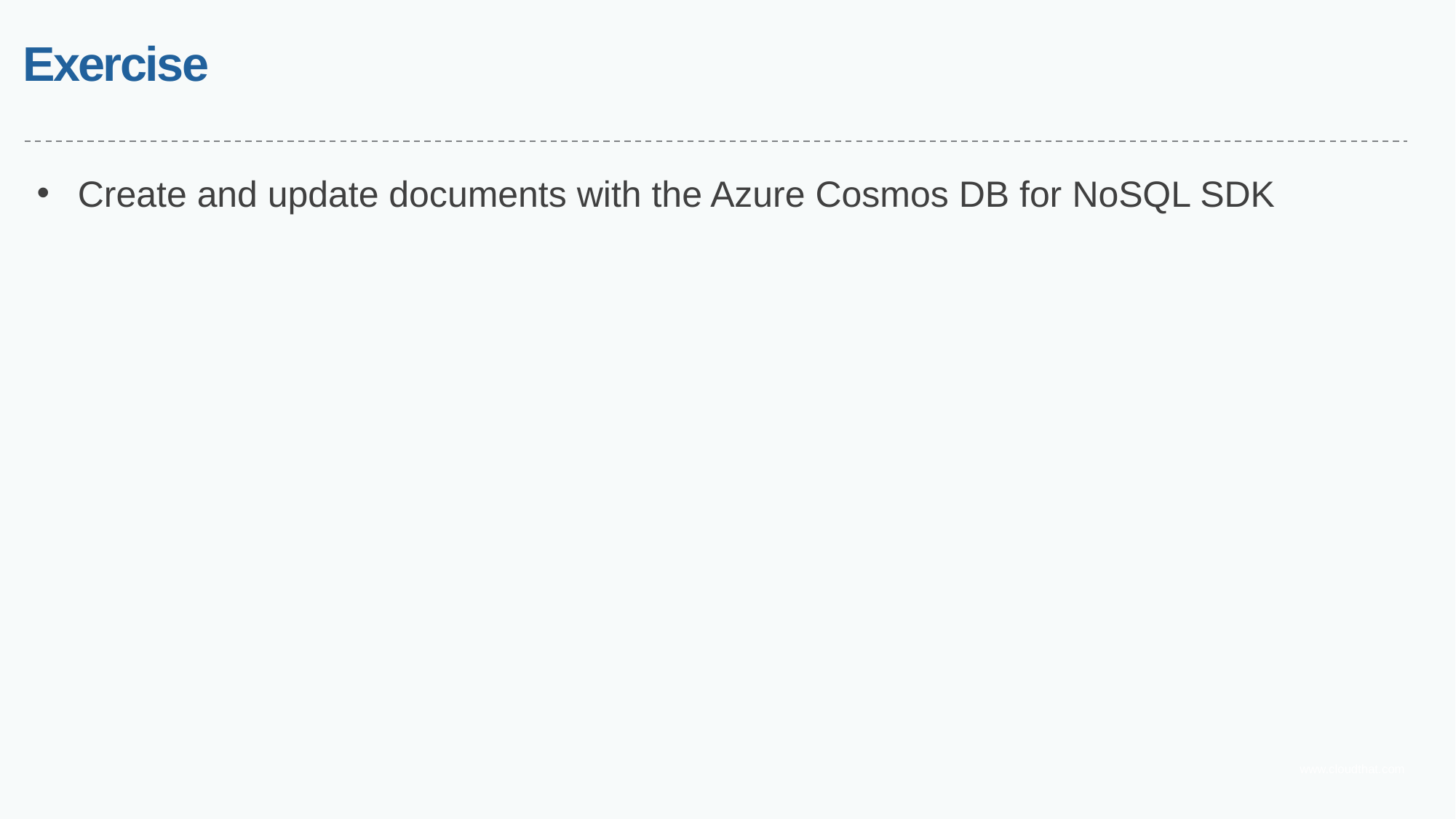

# Exercise
Create and update documents with the Azure Cosmos DB for NoSQL SDK